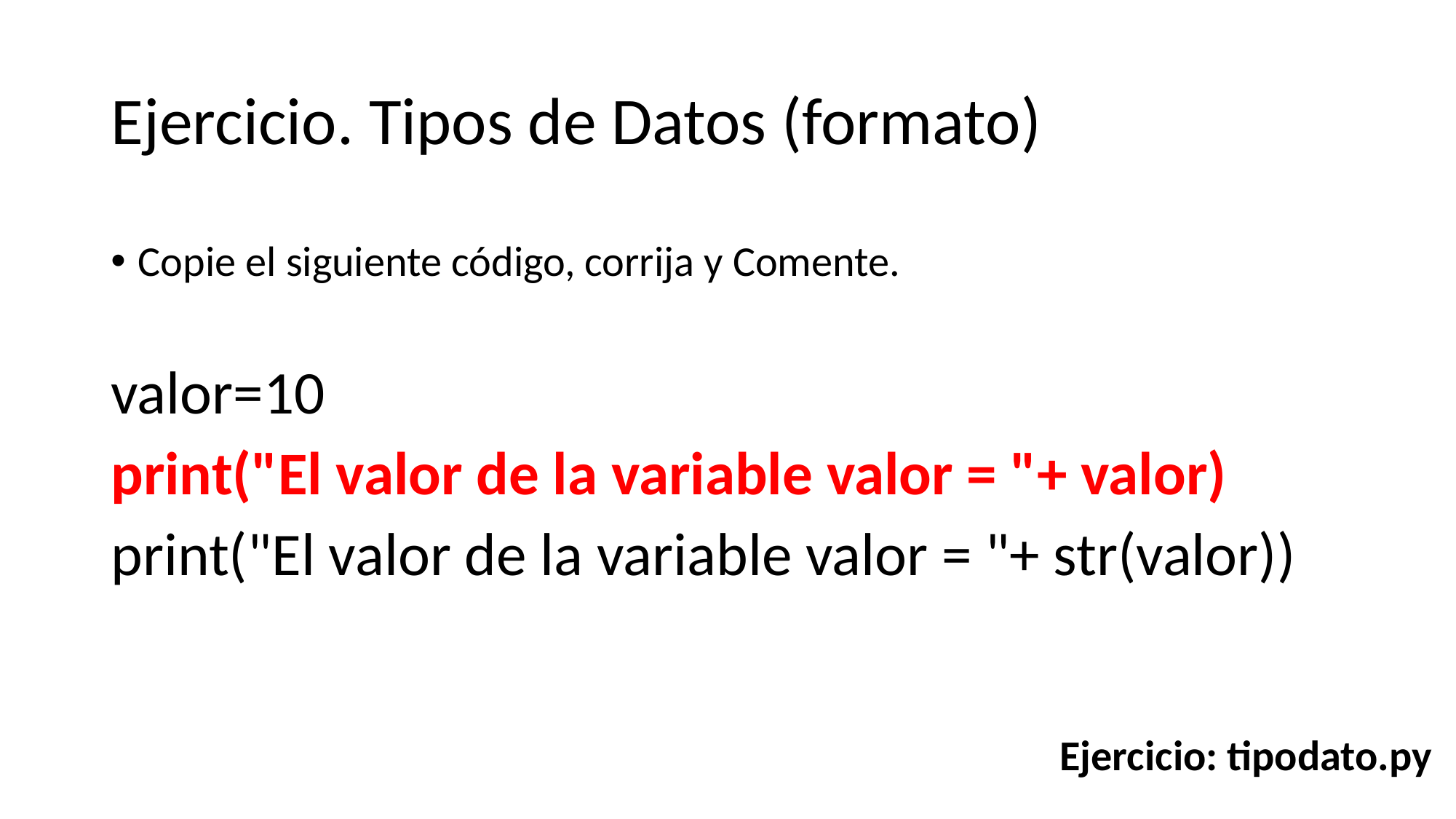

# Ejercicio. Tipos de Datos (formato)
Copie el siguiente código, corrija y Comente.

valor=10
print("El valor de la variable valor = "+ valor)
print("El valor de la variable valor = "+ str(valor))
Ejercicio: tipodato.py